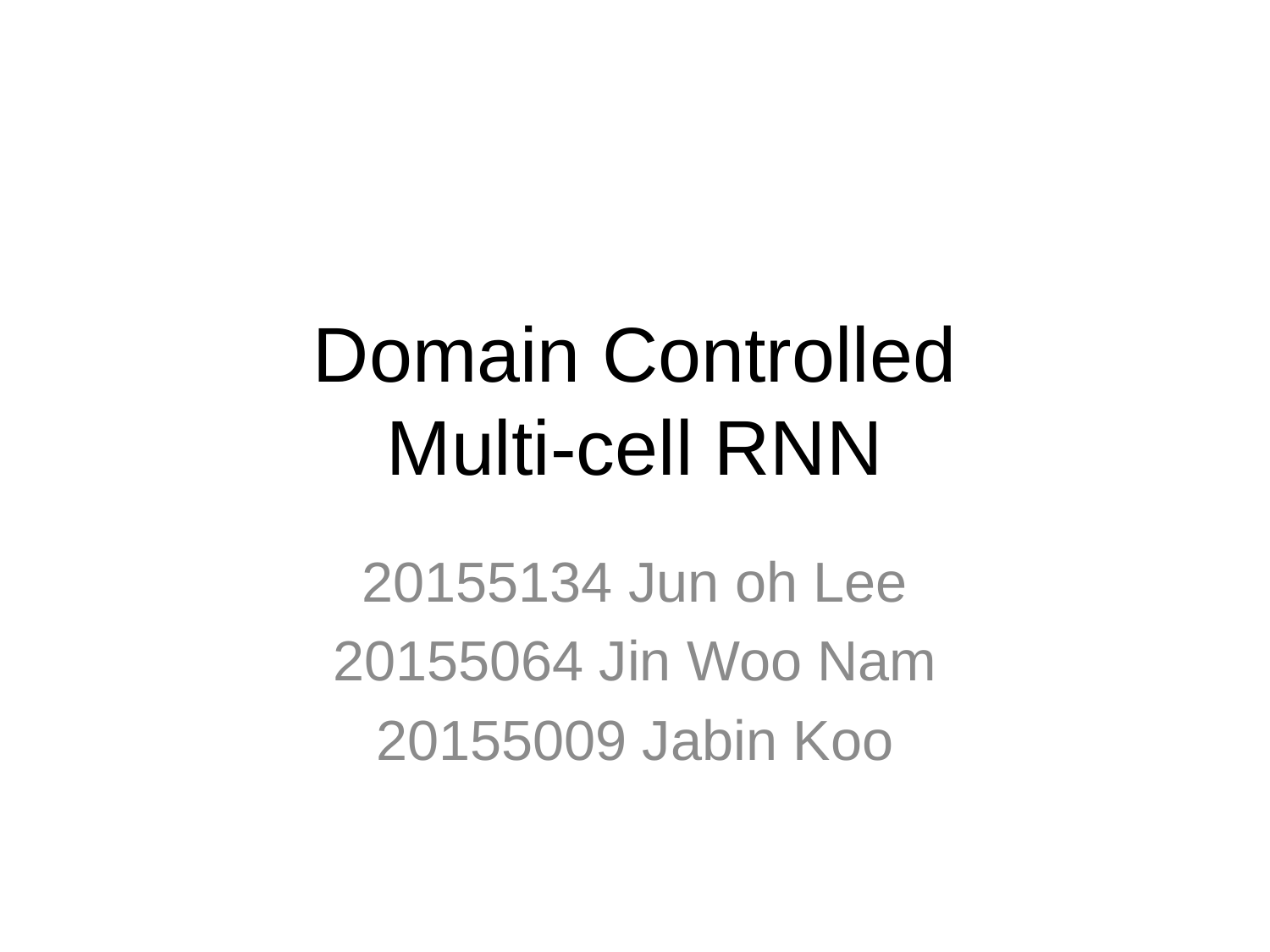

# Domain Controlled Multi-cell RNN
20155134 Jun oh Lee
20155064 Jin Woo Nam
20155009 Jabin Koo